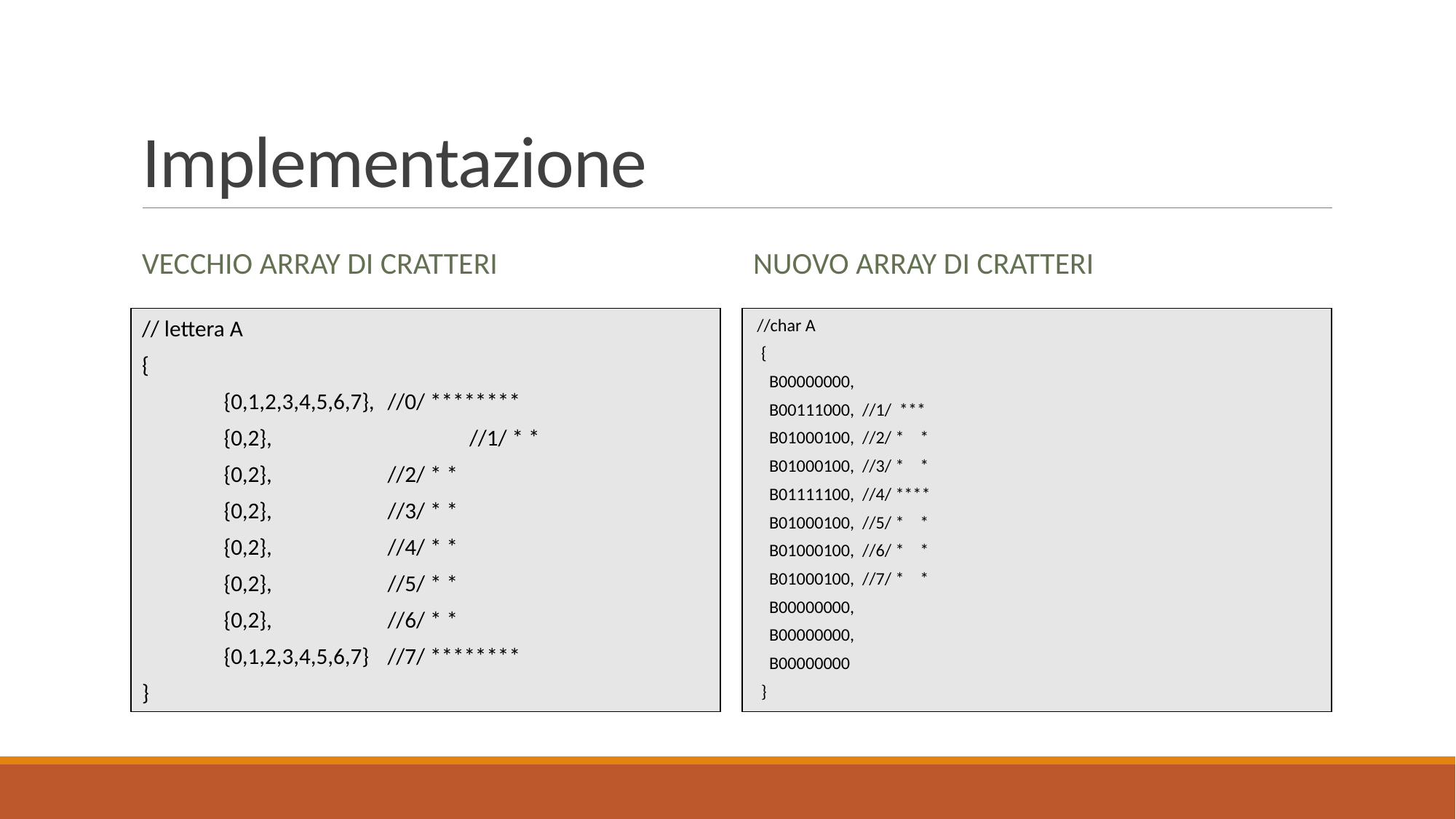

# Implementazione
Vecchio ARRAY DI CRATTERI
Nuovo ARRAY DI CRATTERI
// lettera A
{
	{0,1,2,3,4,5,6,7}, 	//0/ ********
	{0,2},        	       	//1/ * *
	{0,2},                  	//2/ * *
	{0,2},                 	//3/ * *
	{0,2},                  	//4/ * *
	{0,2},                  	//5/ * *
	{0,2},                  	//6/ * *
	{0,1,2,3,4,5,6,7}	//7/ ********
}
 //char A
  {
    B00000000,
    B00111000,  //1/  ***
    B01000100,  //2/ *    *
    B01000100,  //3/ *    *
    B01111100,  //4/ ****
    B01000100,  //5/ *    *
    B01000100,  //6/ *    *
    B01000100,  //7/ *    *
    B00000000,
    B00000000,
    B00000000
  }